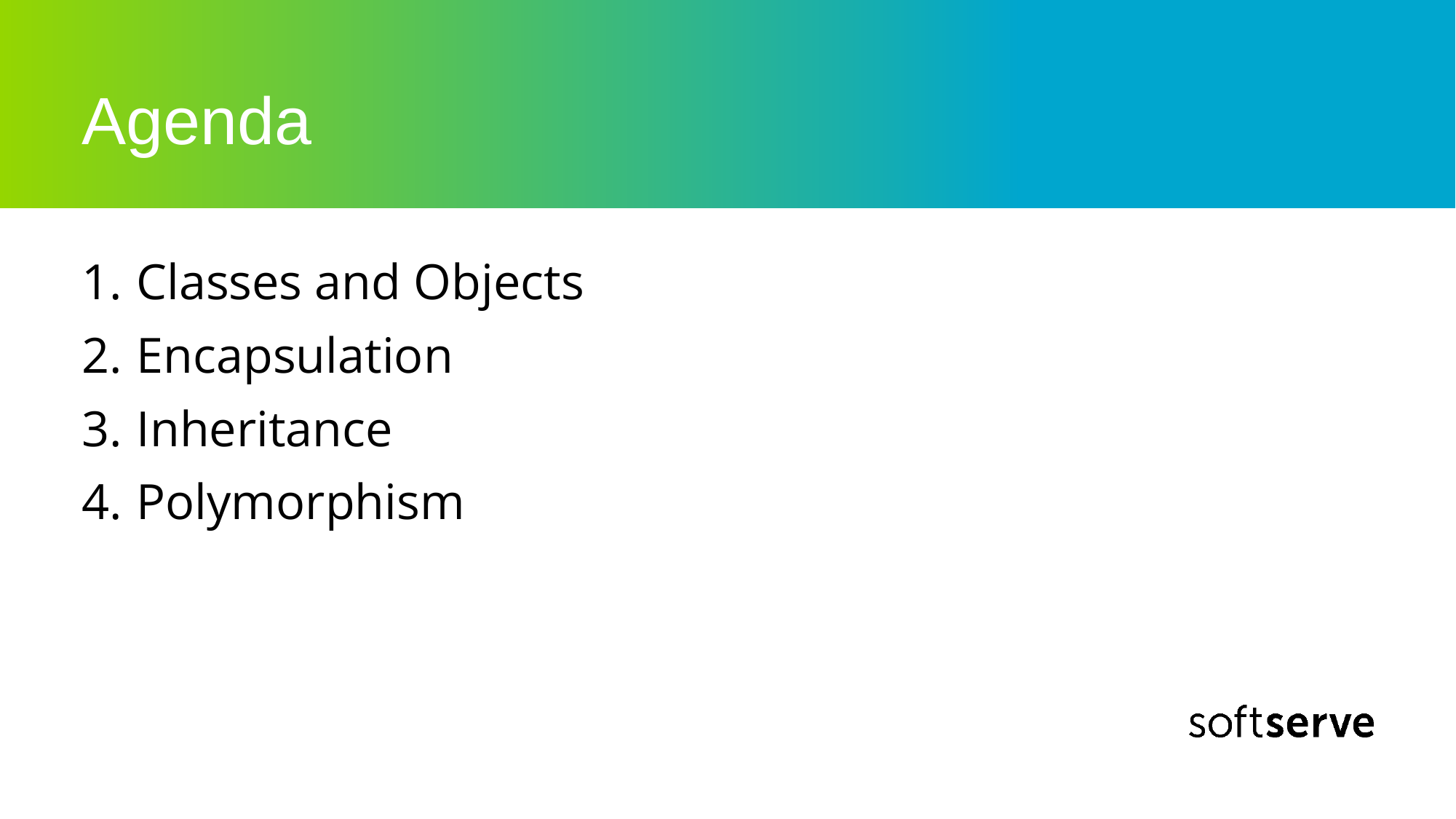

# Agenda
Classes and Objects
Encapsulation
Inheritance
Polymorphism